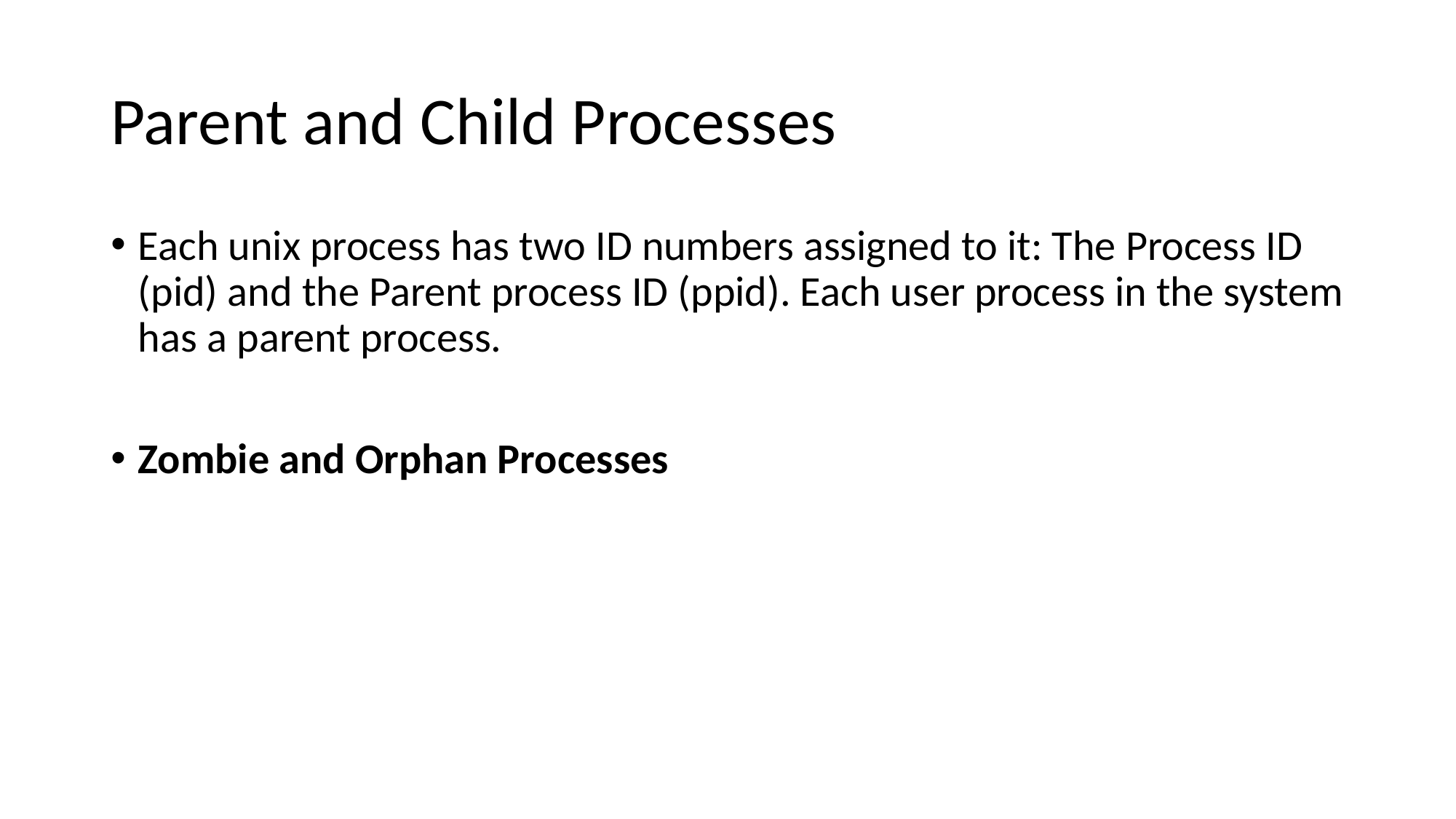

# Parent and Child Processes
Each unix process has two ID numbers assigned to it: The Process ID (pid) and the Parent process ID (ppid). Each user process in the system has a parent process.

Zombie and Orphan Processes